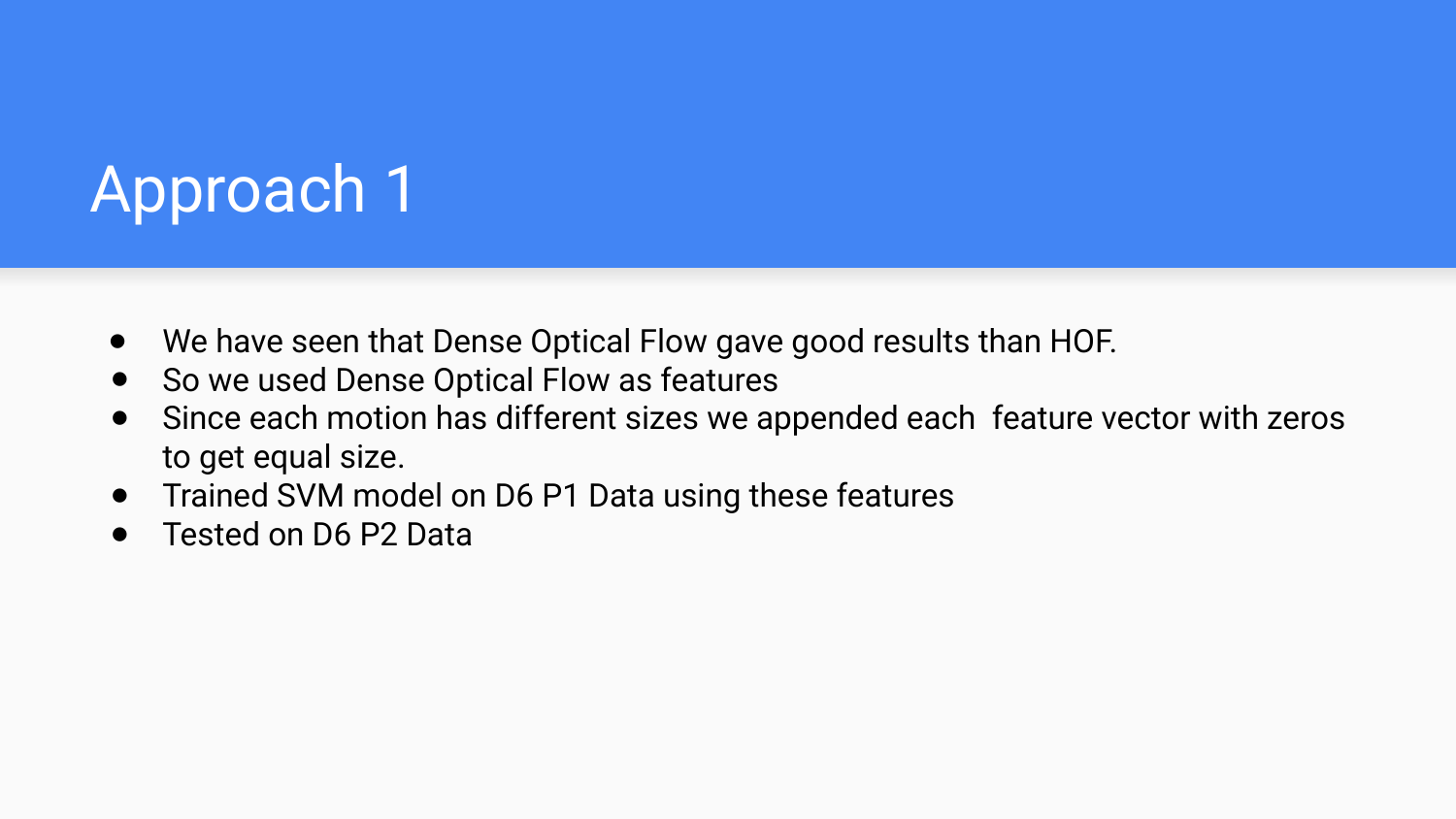

# Approach 1
We have seen that Dense Optical Flow gave good results than HOF.
So we used Dense Optical Flow as features
Since each motion has different sizes we appended each  feature vector with zeros to get equal size.
Trained SVM model on D6 P1 Data using these features
Tested on D6 P2 Data